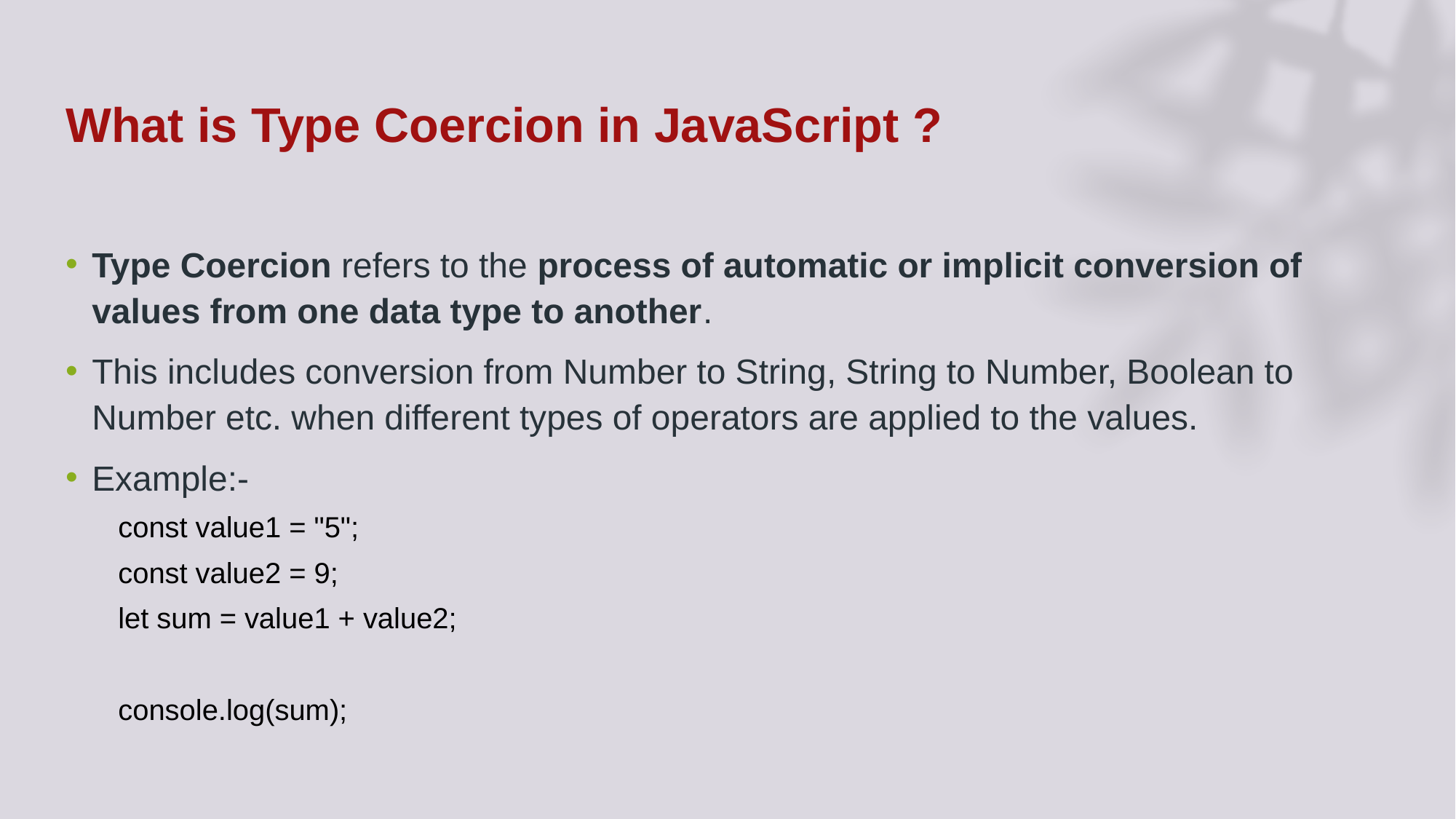

# What is Type Coercion in JavaScript ?
Type Coercion refers to the process of automatic or implicit conversion of values from one data type to another.
This includes conversion from Number to String, String to Number, Boolean to Number etc. when different types of operators are applied to the values.
Example:-
const value1 = "5";
const value2 = 9;
let sum = value1 + value2;

console.log(sum);